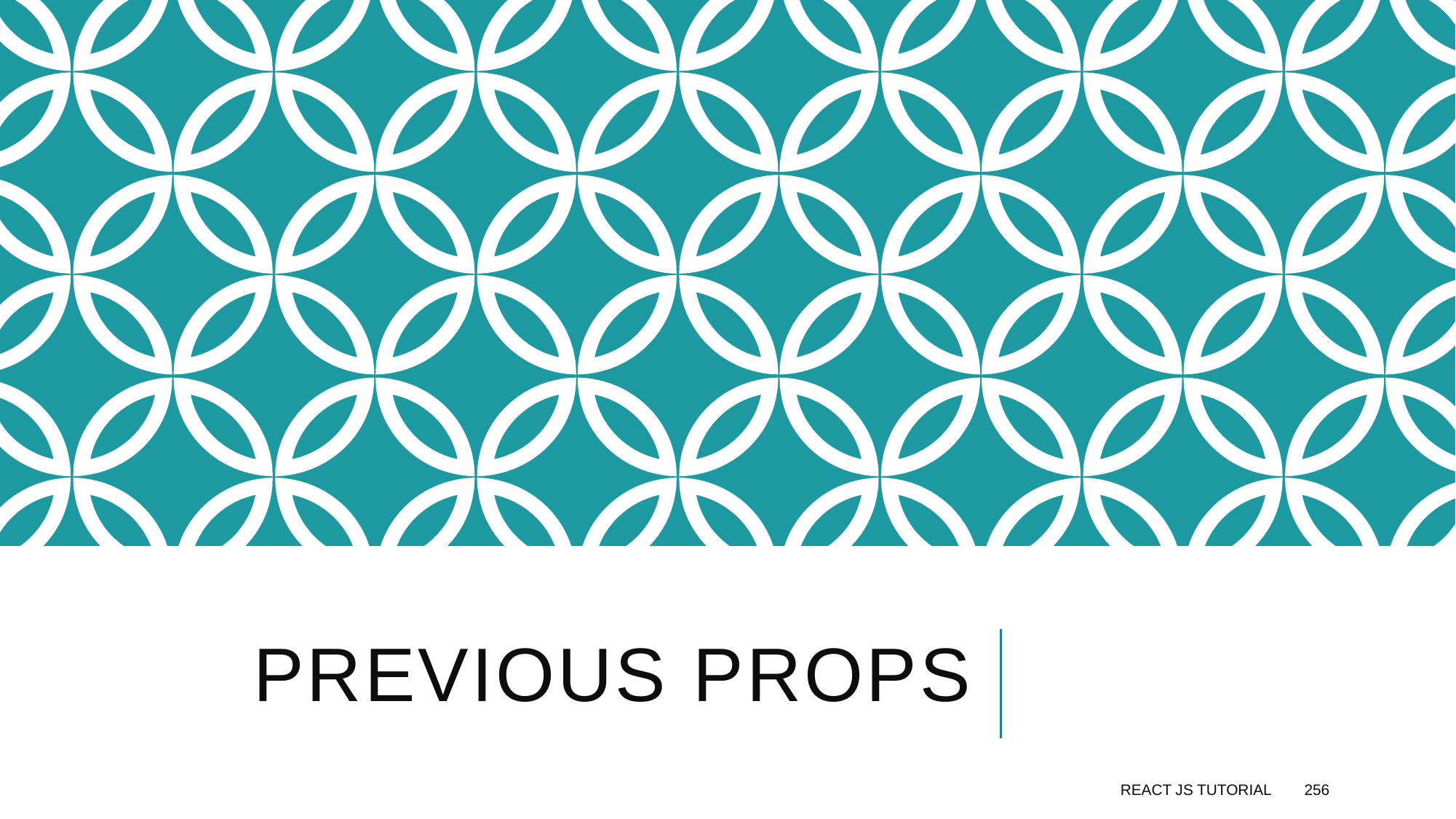

# Previous props

React JS Tutorial
256